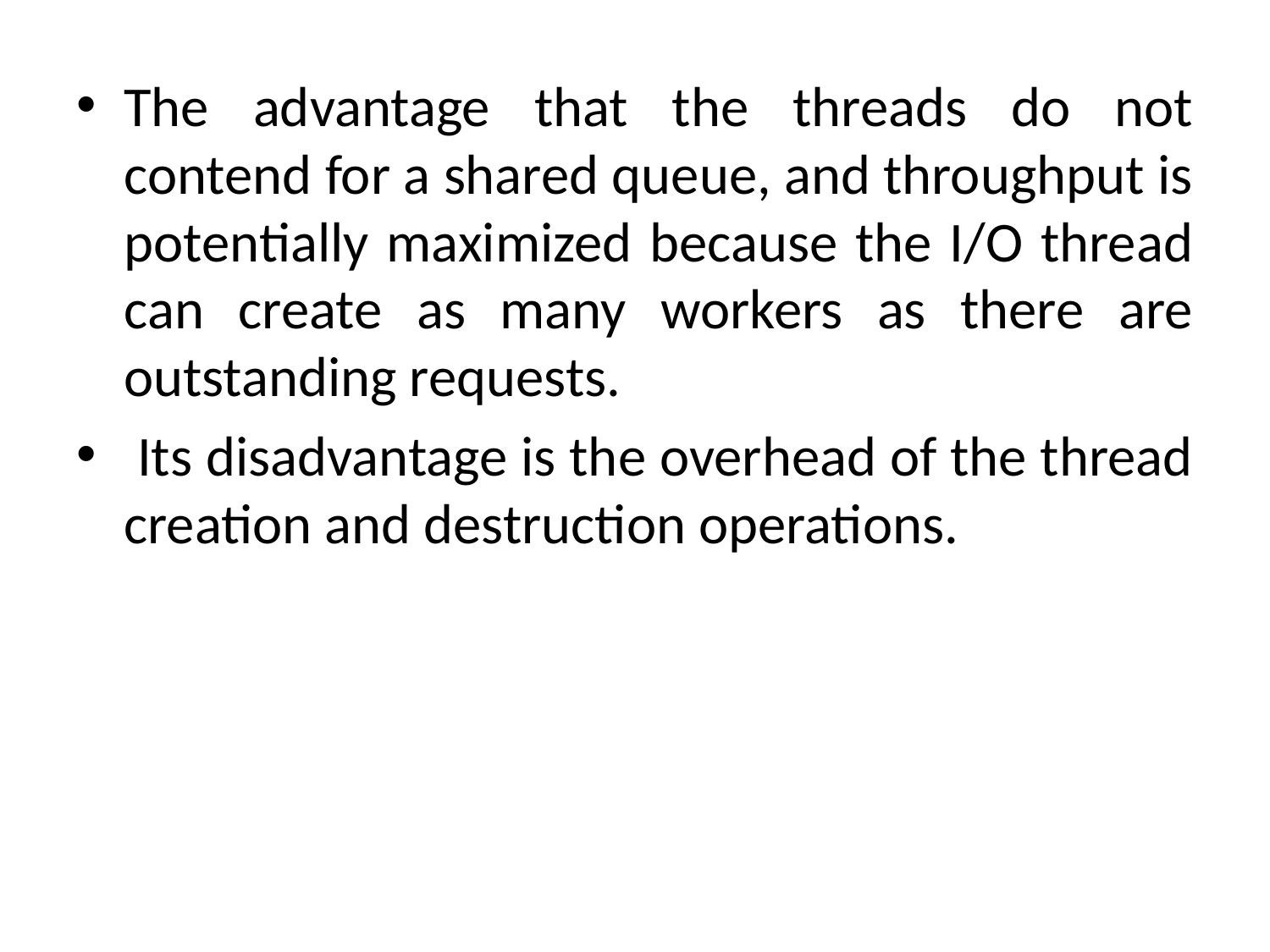

The advantage that the threads do not contend for a shared queue, and throughput is potentially maximized because the I/O thread can create as many workers as there are outstanding requests.
 Its disadvantage is the overhead of the thread creation and destruction operations.